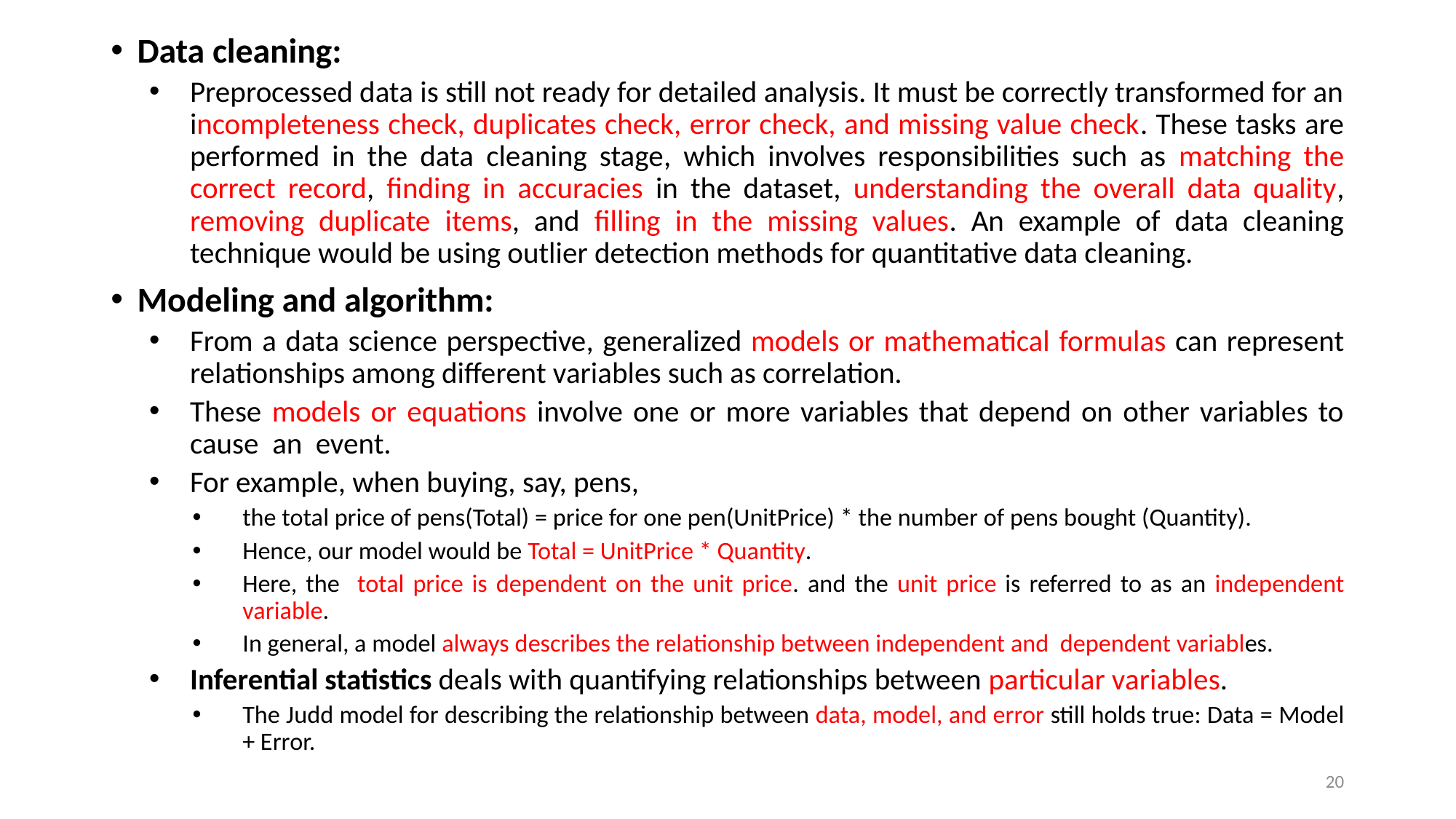

Data cleaning:
Preprocessed data is still not ready for detailed analysis. It must be correctly transformed for an incompleteness check, duplicates check, error check, and missing value check. These tasks are performed in the data cleaning stage, which involves responsibilities such as matching the correct record, finding in accuracies in the dataset, understanding the overall data quality, removing duplicate items, and filling in the missing values. An example of data cleaning technique would be using outlier detection methods for quantitative data cleaning.
Modeling and algorithm:
From a data science perspective, generalized models or mathematical formulas can represent relationships among different variables such as correlation.
These models or equations involve one or more variables that depend on other variables to cause  an  event.
For example, when buying, say, pens,
the total price of pens(Total) = price for one pen(UnitPrice) * the number of pens bought (Quantity).
Hence, our model would be Total = UnitPrice * Quantity.
Here, the  total price is dependent on the unit price. and the unit price is referred to as an independent variable.
In general, a model always describes the relationship between independent and  dependent variables.
Inferential statistics deals with quantifying relationships between particular variables.
The Judd model for describing the relationship between data, model, and error still holds true: Data = Model + Error.
20